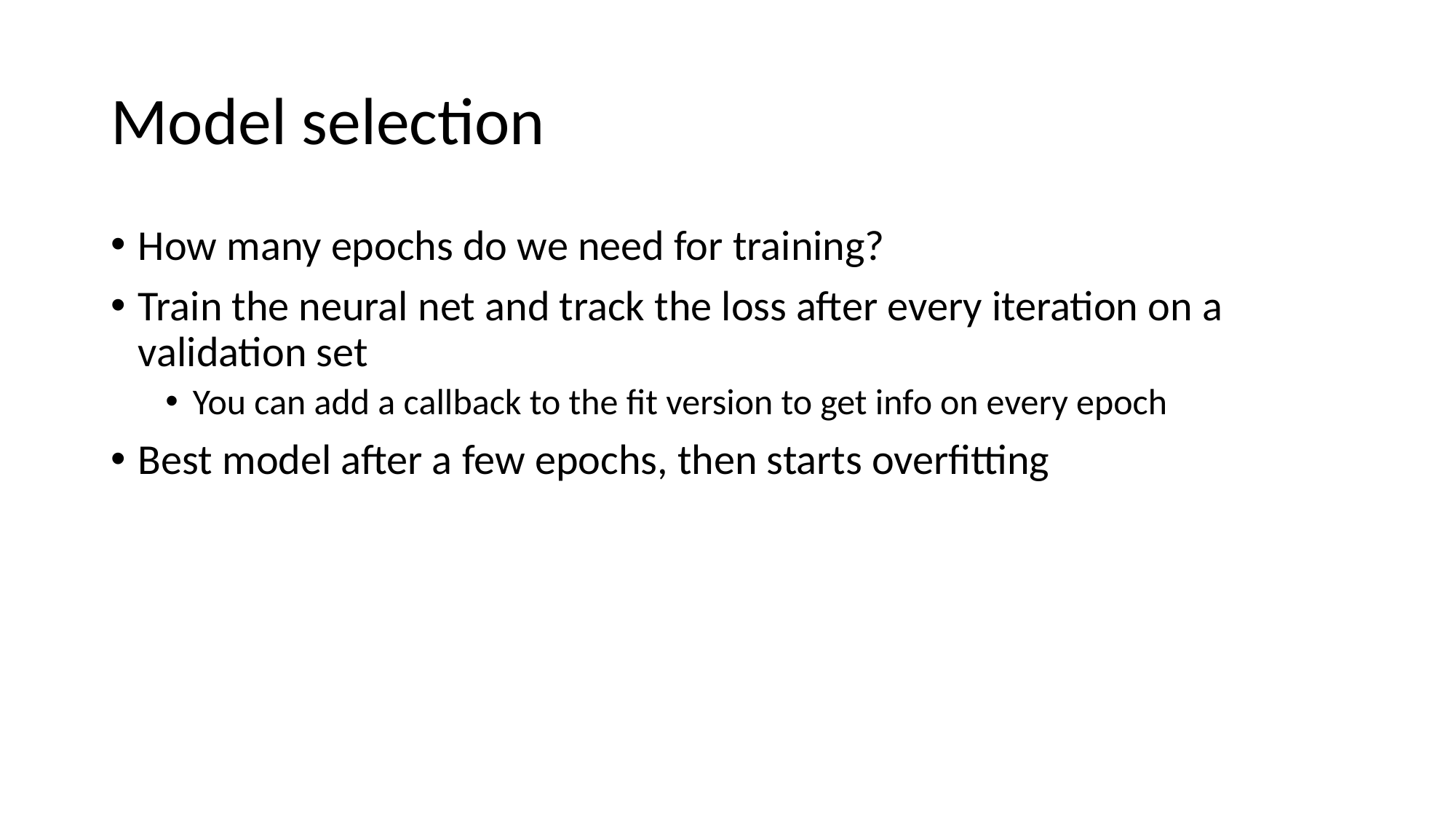

# Model selection
How many epochs do we need for training?
Train the neural net and track the loss after every iteration on a validation set
You can add a callback to the fit version to get info on every epoch
Best model after a few epochs, then starts overfitting